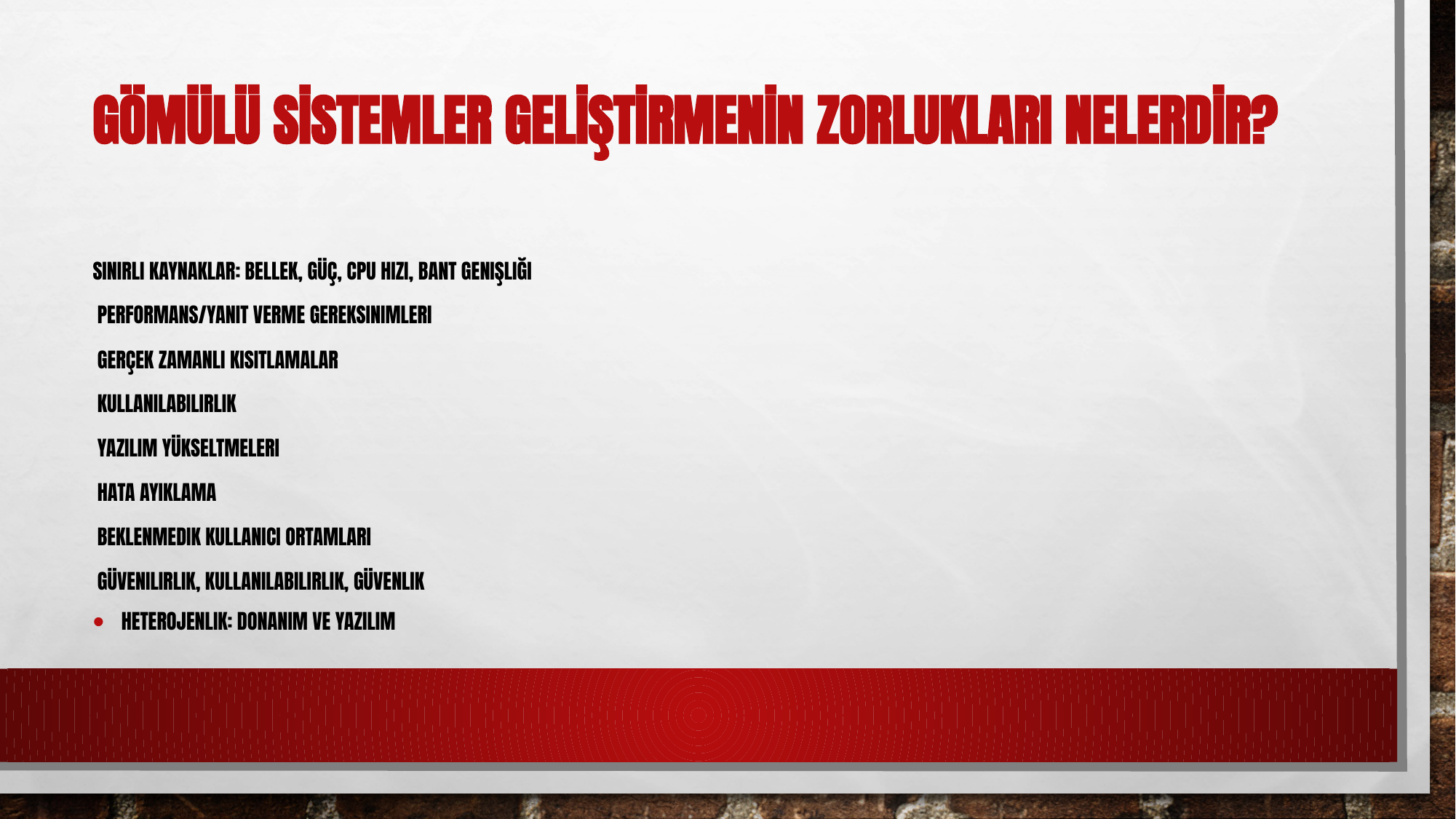

# Gömülü sistemler geliştirmenin zorlukları nelerdir?

sınırlı kaynaklar: bellek, güç, CPU hızı, bant genişliği
 performans/yanıt verme gereksinimleri
 gerçek zamanlı kısıtlamalar
 Kullanılabilirlik
 yazılım yükseltmeleri
 hata ayıklama
 beklenmedik kullanıcı ortamları
 güvenilirlik, kullanılabilirlik, güvenlik
 heterojenlik: donanım ve yazılım